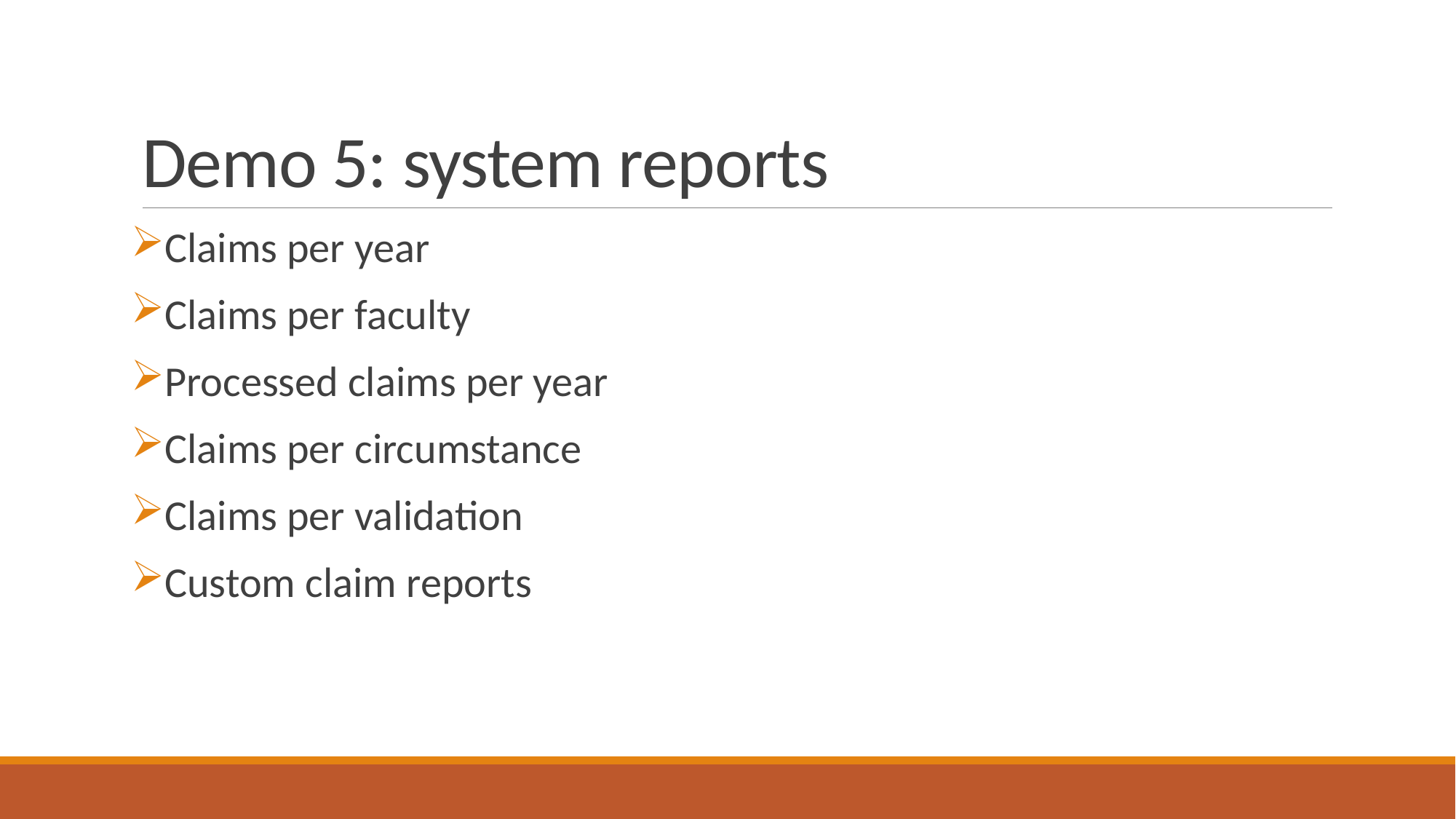

# Demo 5: system reports
Claims per year
Claims per faculty
Processed claims per year
Claims per circumstance
Claims per validation
Custom claim reports